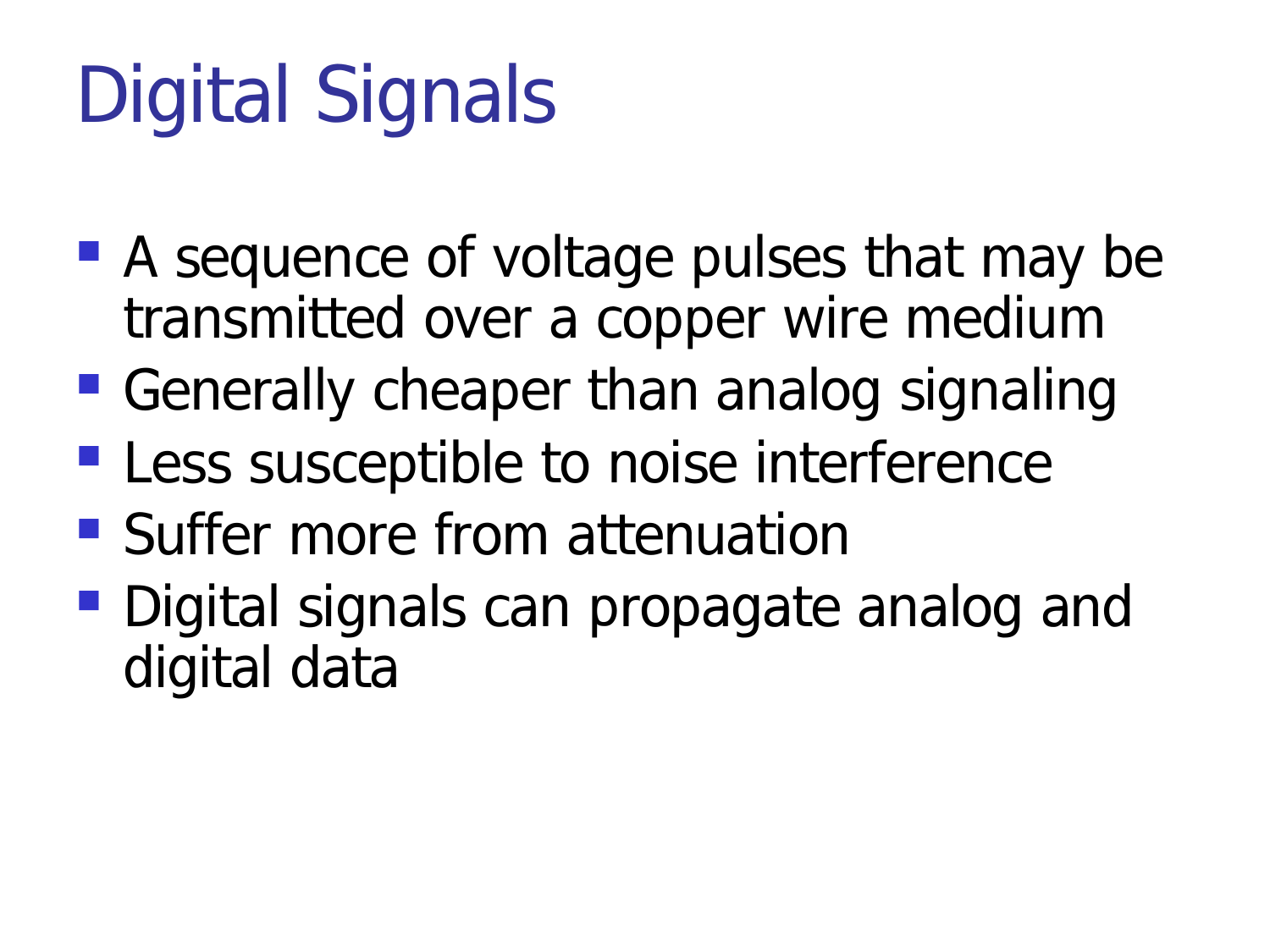

# Digital Signals
A sequence of voltage pulses that may be transmitted over a copper wire medium
Generally cheaper than analog signaling
Less susceptible to noise interference
Suffer more from attenuation
Digital signals can propagate analog and digital data